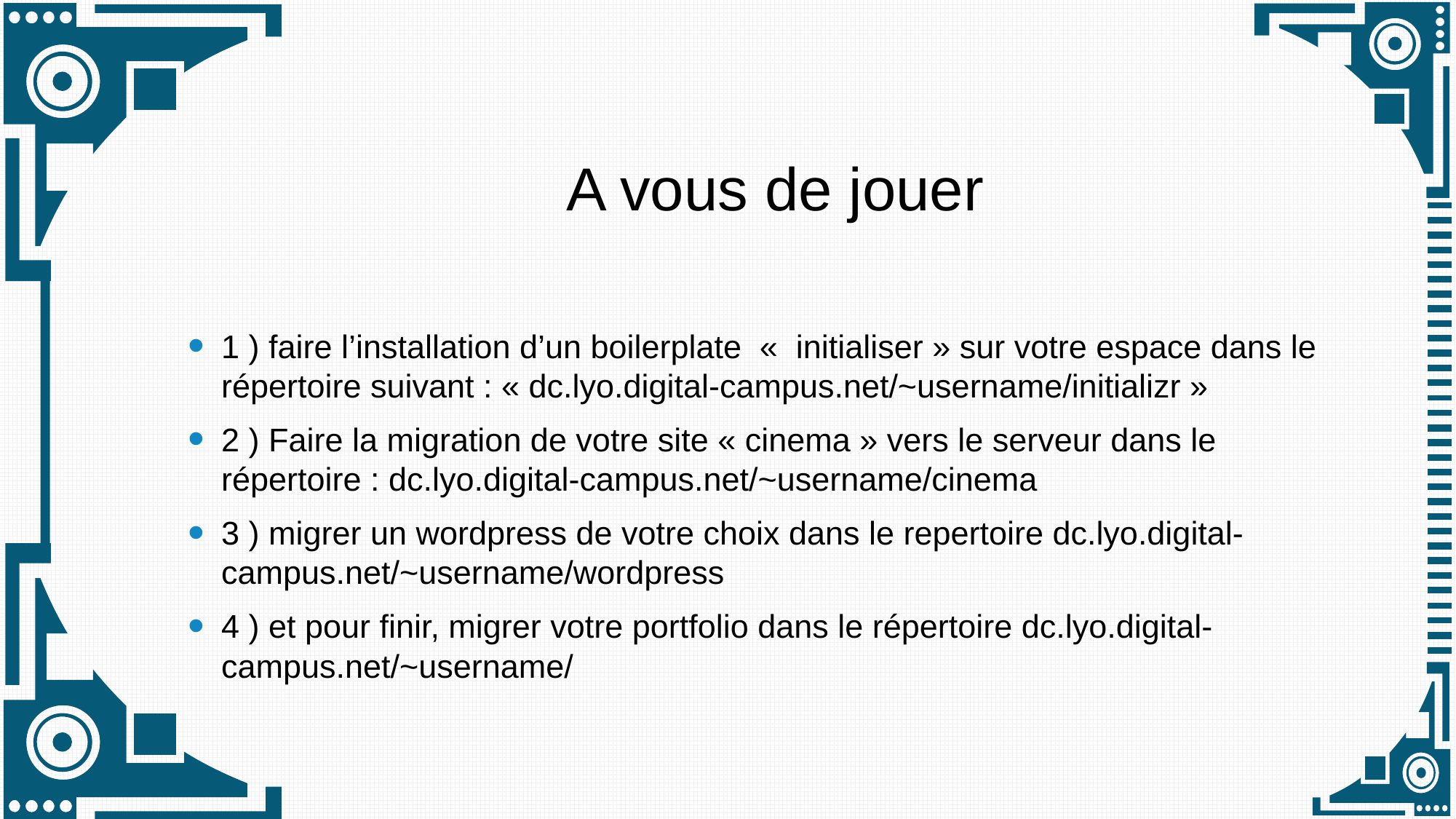

# A vous de jouer
1 ) faire l’installation d’un boilerplate  «  initialiser » sur votre espace dans le répertoire suivant : « dc.lyo.digital-campus.net/~username/initializr »
2 ) Faire la migration de votre site « cinema » vers le serveur dans le répertoire : dc.lyo.digital-campus.net/~username/cinema
3 ) migrer un wordpress de votre choix dans le repertoire dc.lyo.digital-campus.net/~username/wordpress
4 ) et pour finir, migrer votre portfolio dans le répertoire dc.lyo.digital-campus.net/~username/